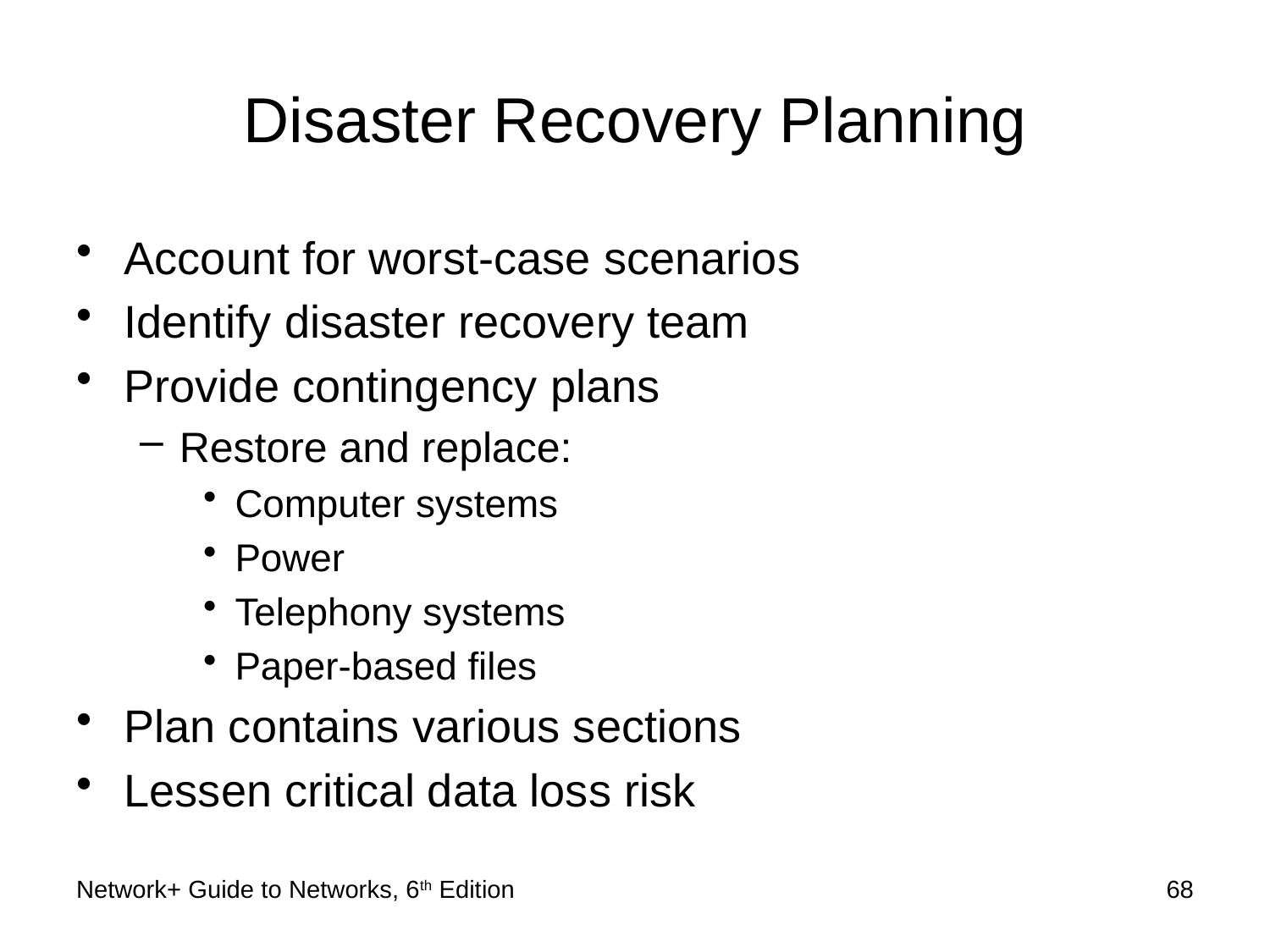

# Disaster Recovery Planning
Account for worst-case scenarios
Identify disaster recovery team
Provide contingency plans
Restore and replace:
Computer systems
Power
Telephony systems
Paper-based files
Plan contains various sections
Lessen critical data loss risk
Network+ Guide to Networks, 6th Edition
68